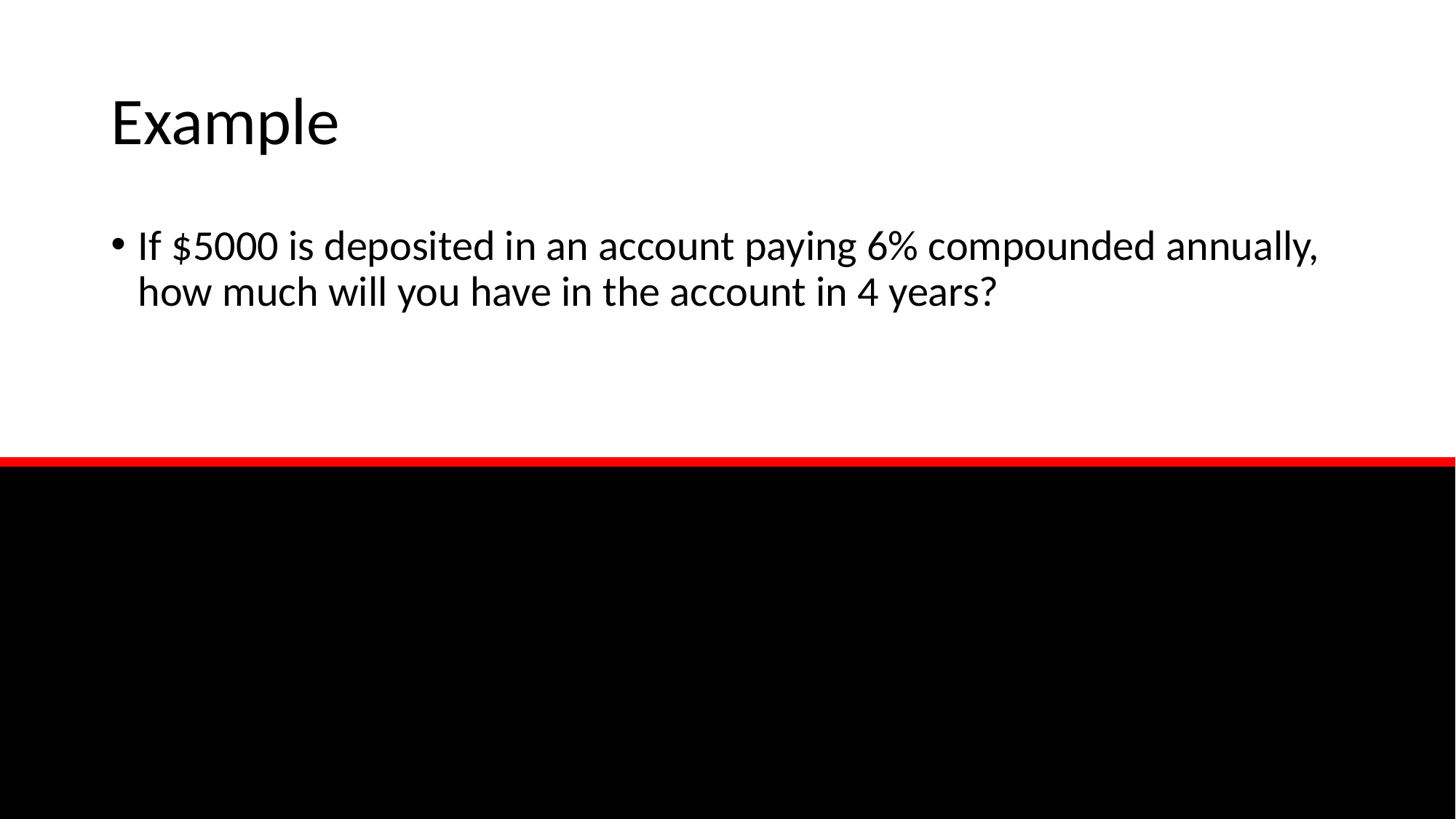

# Example
If $5000 is deposited in an account paying 6% compounded annually, how much will you have in the account in 4 years?